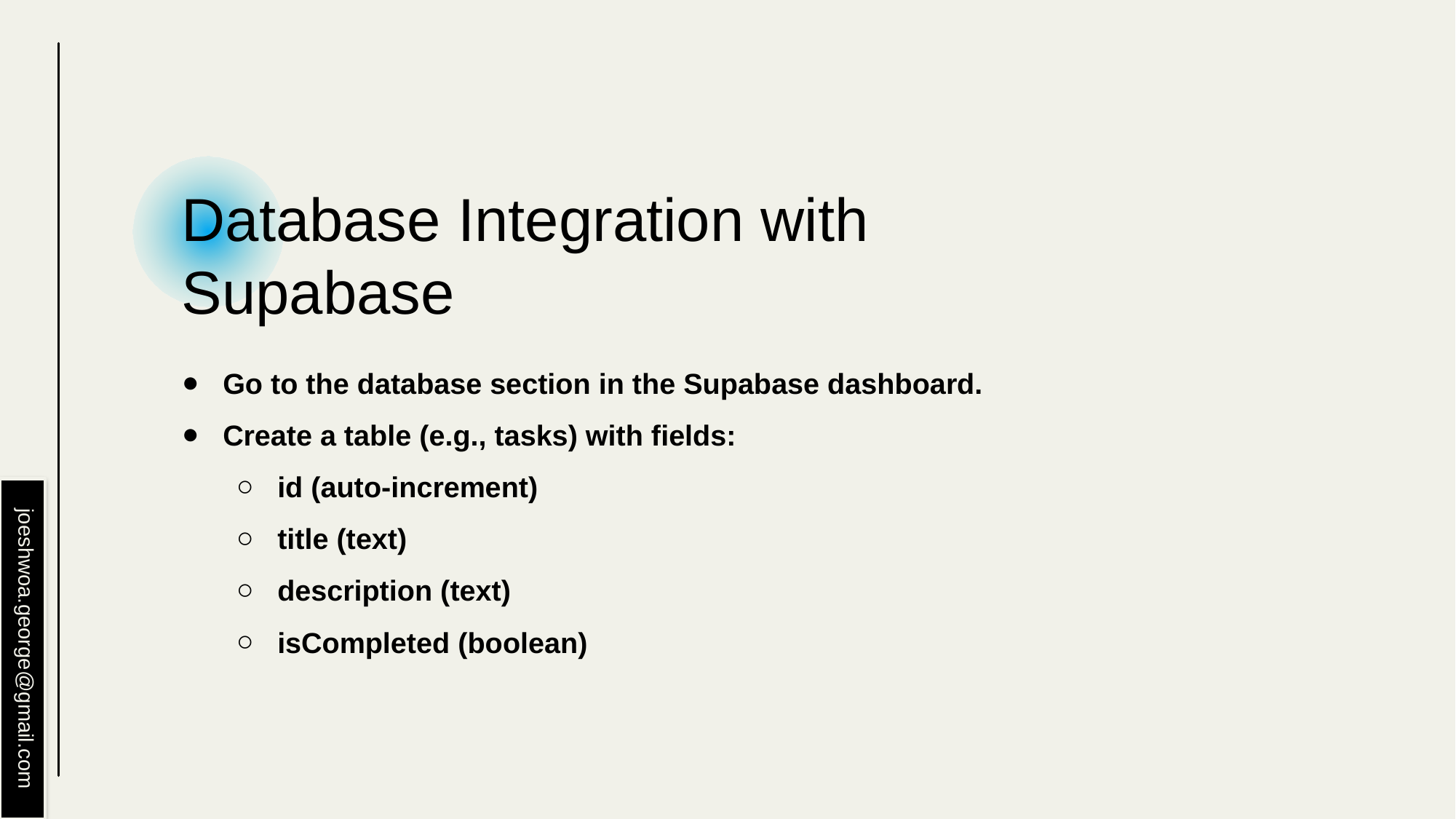

# Database Integration with Supabase
Go to the database section in the Supabase dashboard.
Create a table (e.g., tasks) with fields:
id (auto-increment)
title (text)
description (text)
isCompleted (boolean)
joeshwoa.george@gmail.com